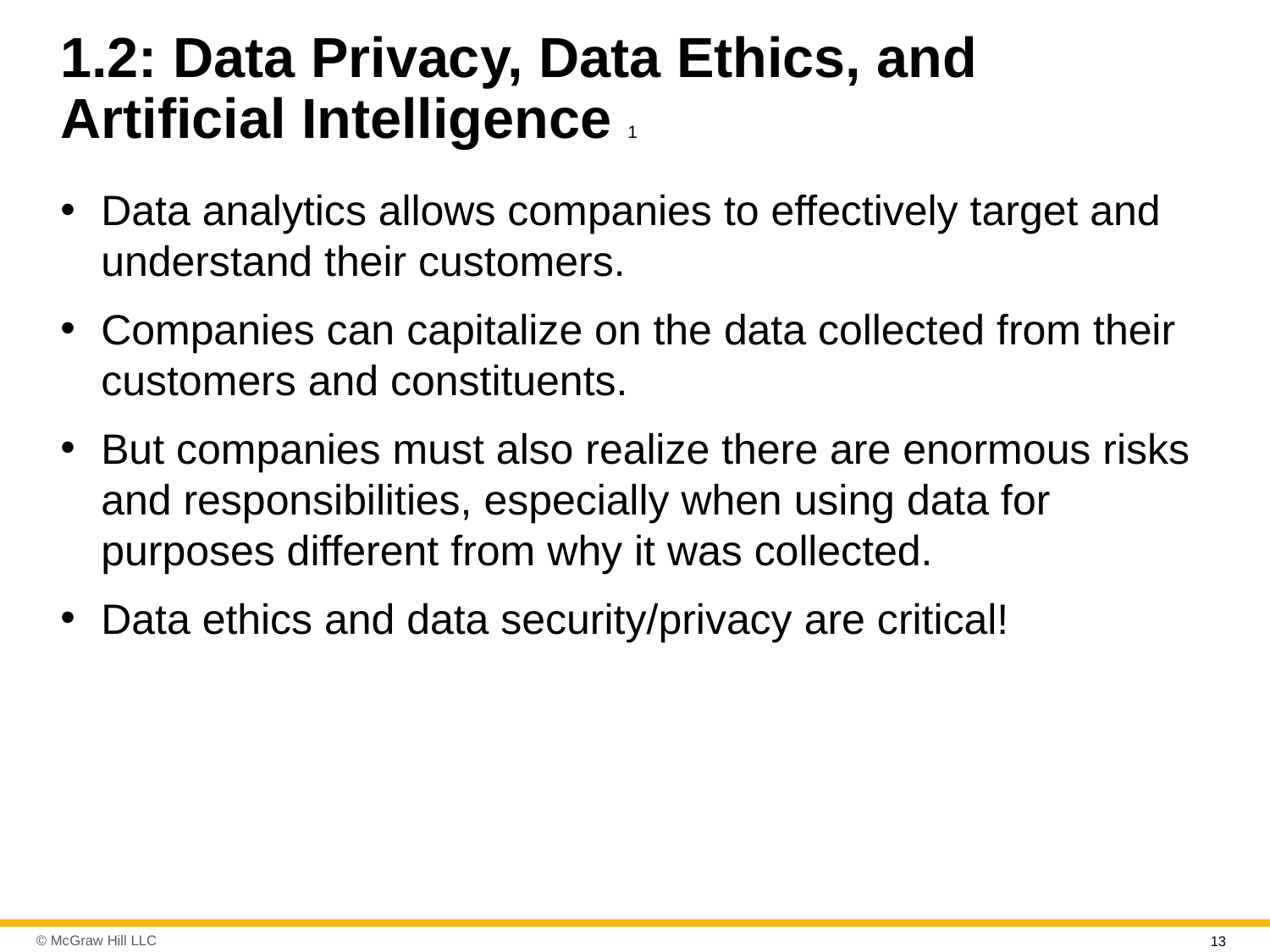

# 1.2: Data Privacy, Data Ethics, and Artificial Intelligence 1
Data analytics allows companies to effectively target and understand their customers.
Companies can capitalize on the data collected from their customers and constituents.
But companies must also realize there are enormous risks and responsibilities, especially when using data for purposes different from why it was collected.
Data ethics and data security/privacy are critical!
13